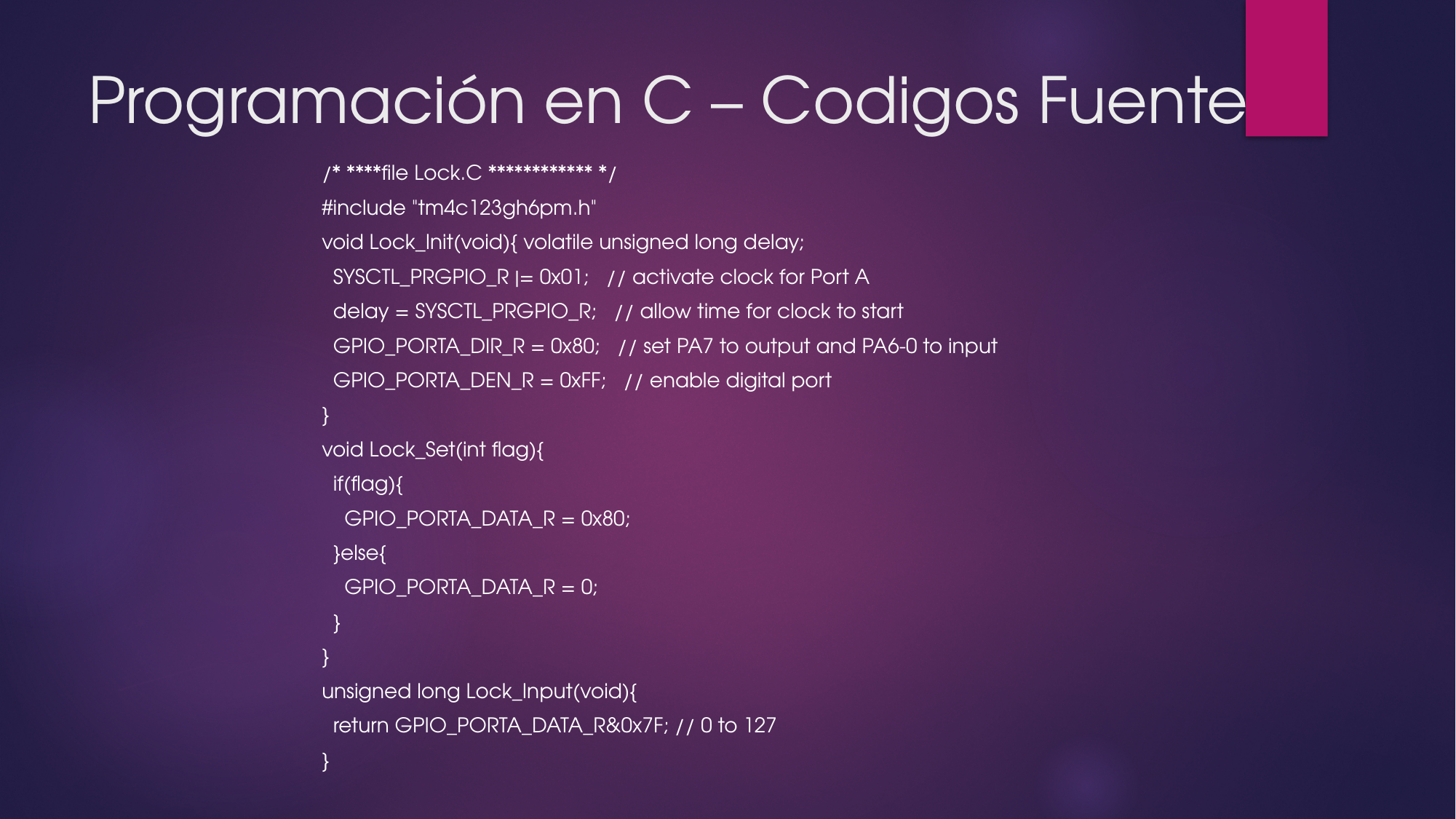

# Programación en C – Codigos Fuente
/* ****file Lock.C ************ */
#include "tm4c123gh6pm.h"
void Lock_Init(void){ volatile unsigned long delay;
  SYSCTL_PRGPIO_R |= 0x01;   // activate clock for Port A
  delay = SYSCTL_PRGPIO_R;   // allow time for clock to start
  GPIO_PORTA_DIR_R = 0x80;   // set PA7 to output and PA6-0 to input
  GPIO_PORTA_DEN_R = 0xFF;   // enable digital port
}
void Lock_Set(int flag){
  if(flag){
    GPIO_PORTA_DATA_R = 0x80;
  }else{
    GPIO_PORTA_DATA_R = 0;
  }
}
unsigned long Lock_Input(void){
  return GPIO_PORTA_DATA_R&0x7F; // 0 to 127
}